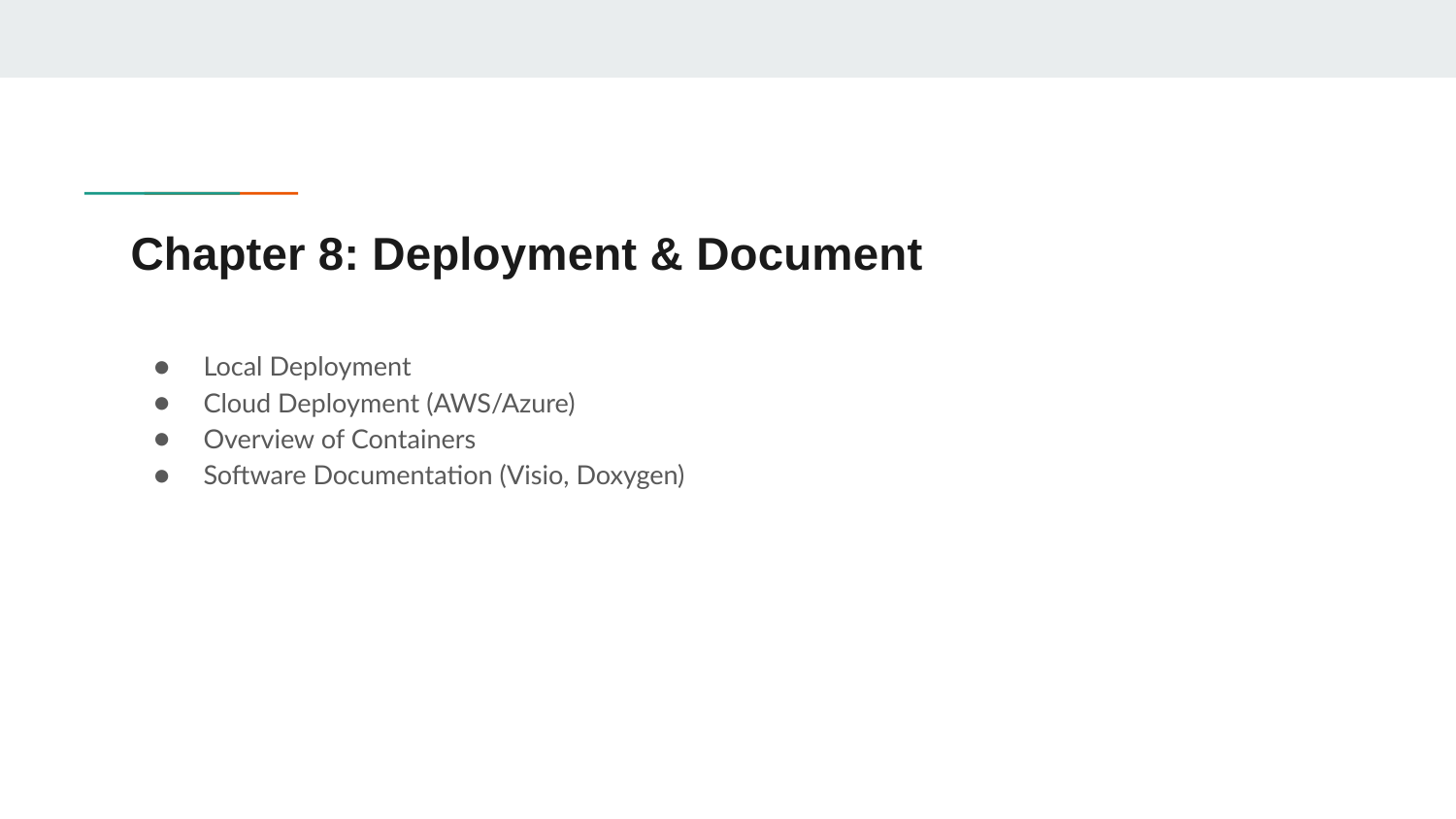

# Chapter 8: Deployment & Document
Local Deployment
Cloud Deployment (AWS/Azure)
Overview of Containers
Software Documentation (Visio, Doxygen)